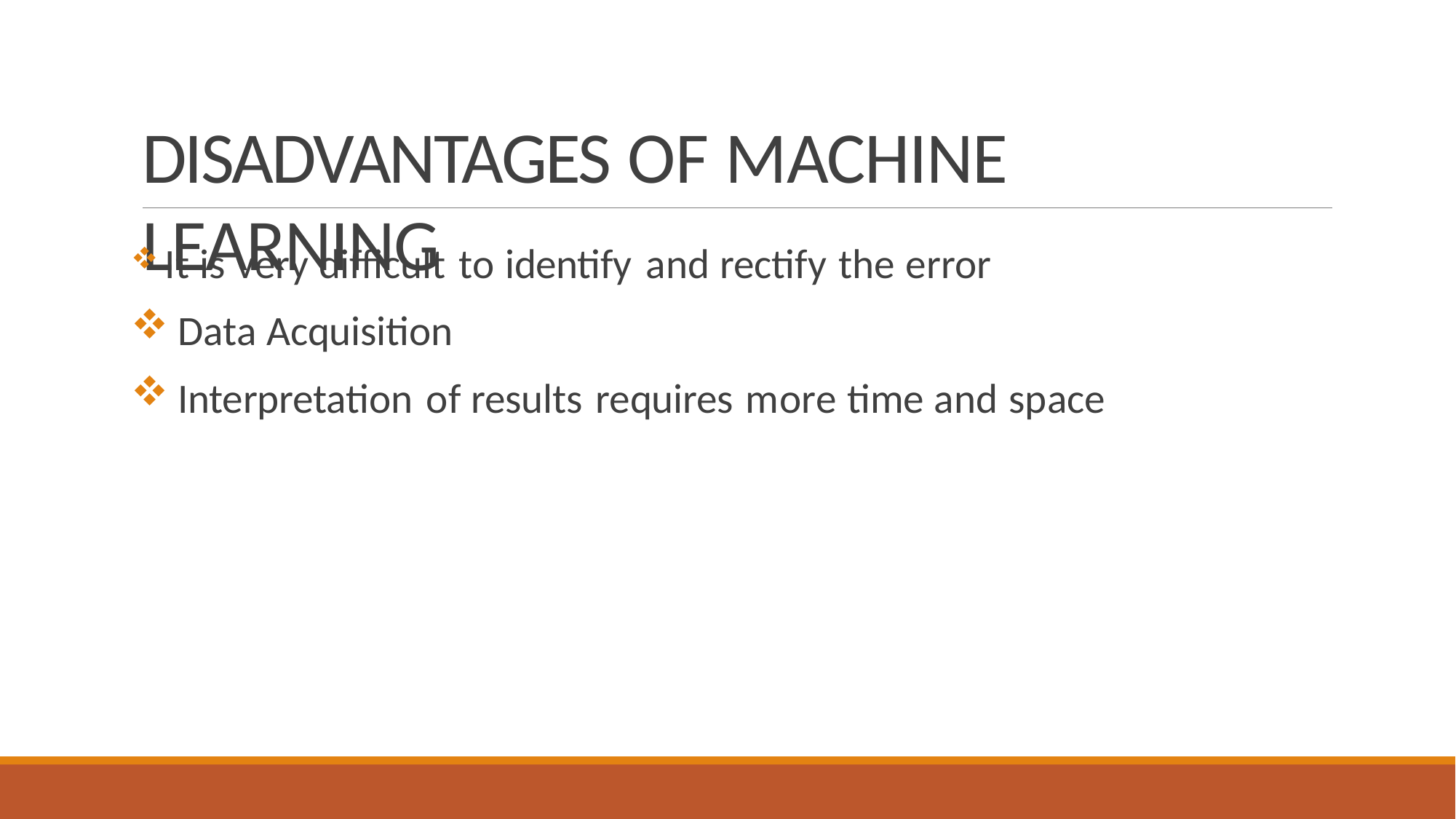

# DISADVANTAGES OF MACHINE LEARNING
It is very difficult to identify and rectify the error
Data Acquisition
Interpretation of results requires more time and space